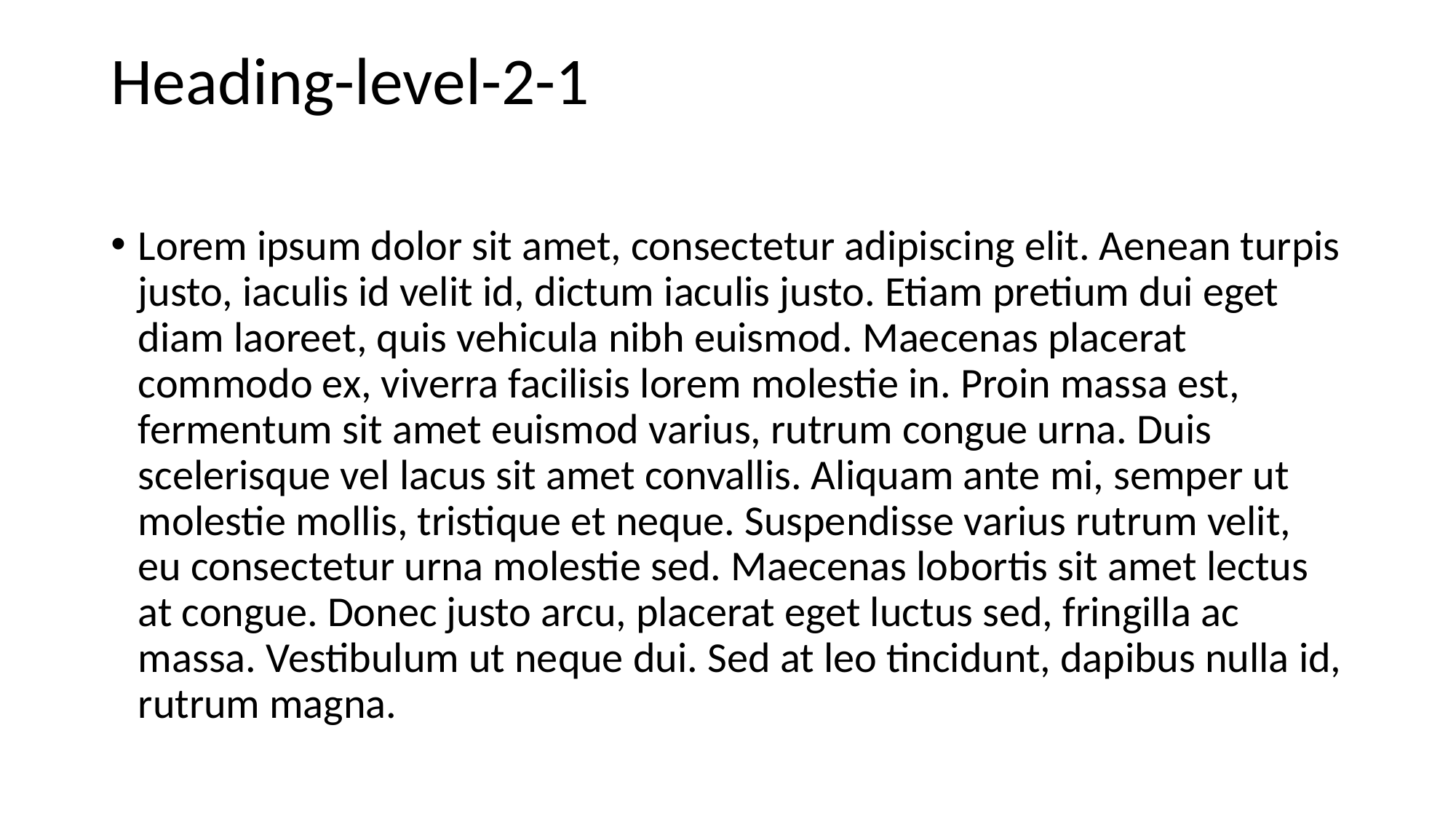

# Heading-level-2-1
Lorem ipsum dolor sit amet, consectetur adipiscing elit. Aenean turpis justo, iaculis id velit id, dictum iaculis justo. Etiam pretium dui eget diam laoreet, quis vehicula nibh euismod. Maecenas placerat commodo ex, viverra facilisis lorem molestie in. Proin massa est, fermentum sit amet euismod varius, rutrum congue urna. Duis scelerisque vel lacus sit amet convallis. Aliquam ante mi, semper ut molestie mollis, tristique et neque. Suspendisse varius rutrum velit, eu consectetur urna molestie sed. Maecenas lobortis sit amet lectus at congue. Donec justo arcu, placerat eget luctus sed, fringilla ac massa. Vestibulum ut neque dui. Sed at leo tincidunt, dapibus nulla id, rutrum magna.